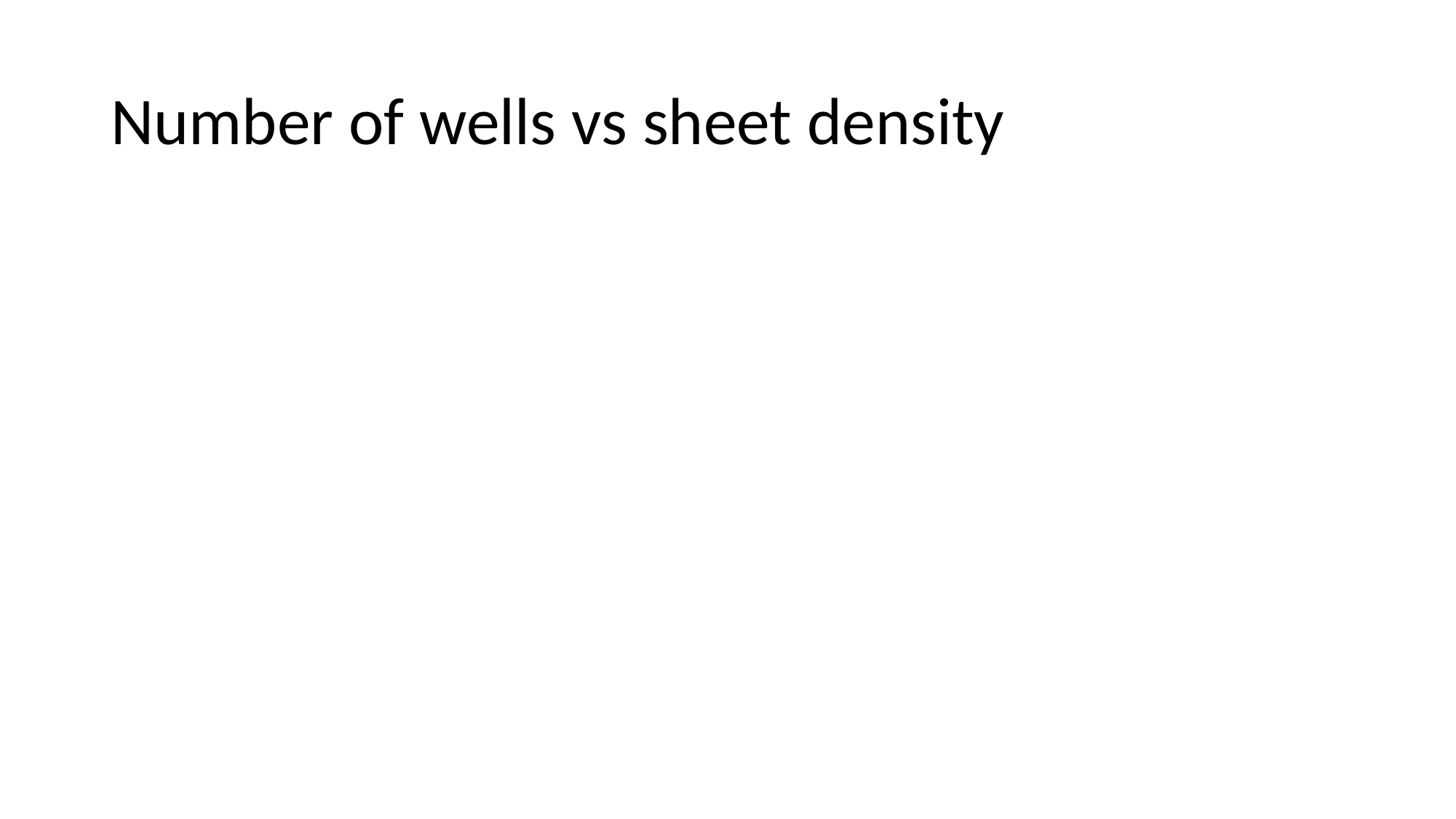

# Number of wells vs sheet density